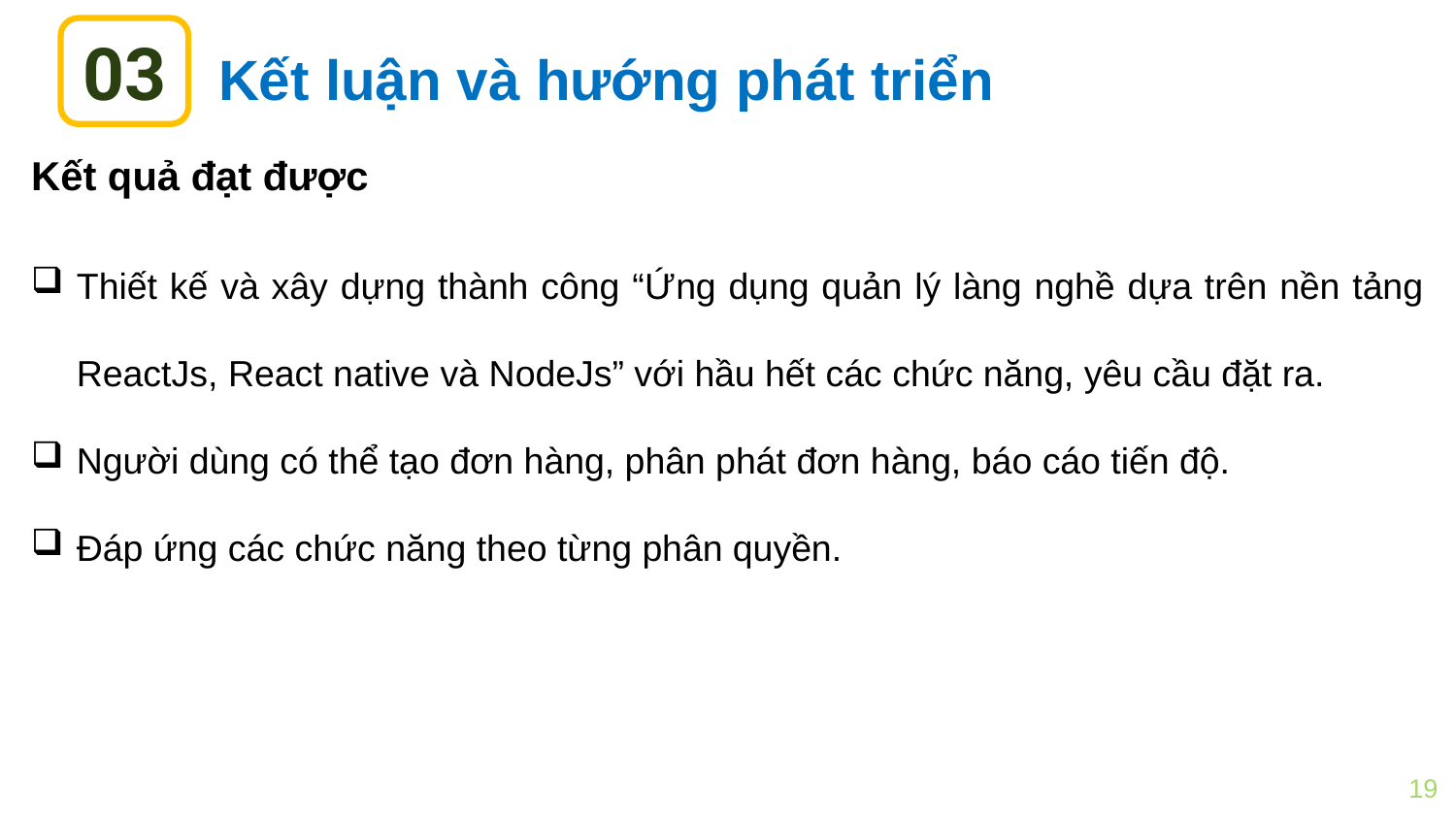

03
# Kết luận và hướng phát triển
Kết quả đạt được
Thiết kế và xây dựng thành công “Ứng dụng quản lý làng nghề dựa trên nền tảng ReactJs, React native và NodeJs” với hầu hết các chức năng, yêu cầu đặt ra.
Người dùng có thể tạo đơn hàng, phân phát đơn hàng, báo cáo tiến độ.
Đáp ứng các chức năng theo từng phân quyền.
19